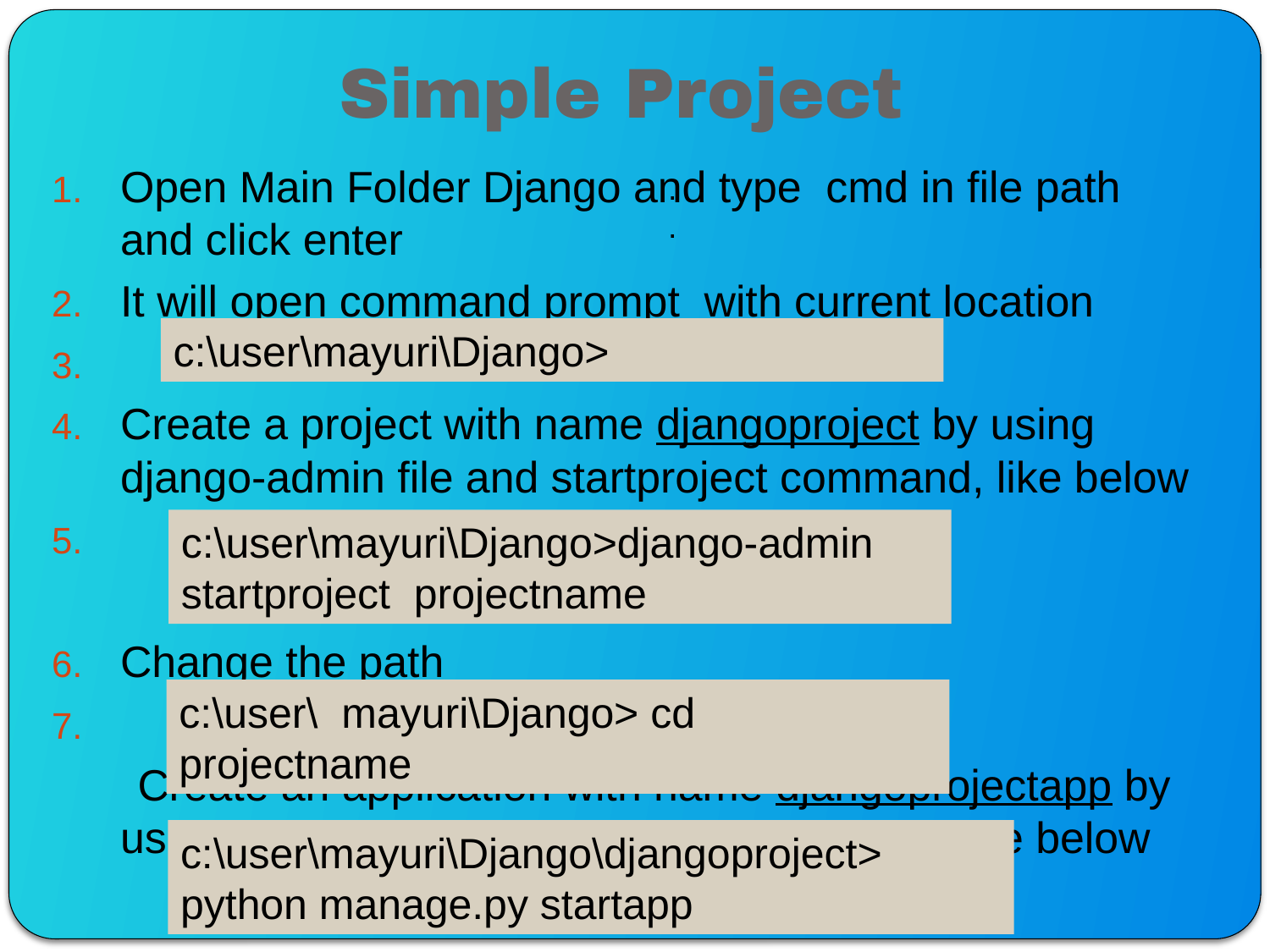

# Simple Project
Open Main Folder Django and type  cmd in file path and click enter
It will open command prompt  with current location

Create a project with name djangoproject by using django-admin file and startproject command, like below

Change the path

       Create an application with name djangoprojectapp by using mana.py file and startapp command, like below

..
c:\user\mayuri\Django>
c:\user\mayuri\Django>django-admin startproject  projectname
c:\user\  mayuri\Django> cd  projectname
c:\user\mayuri\Django\djangoproject> python manage.py startapp